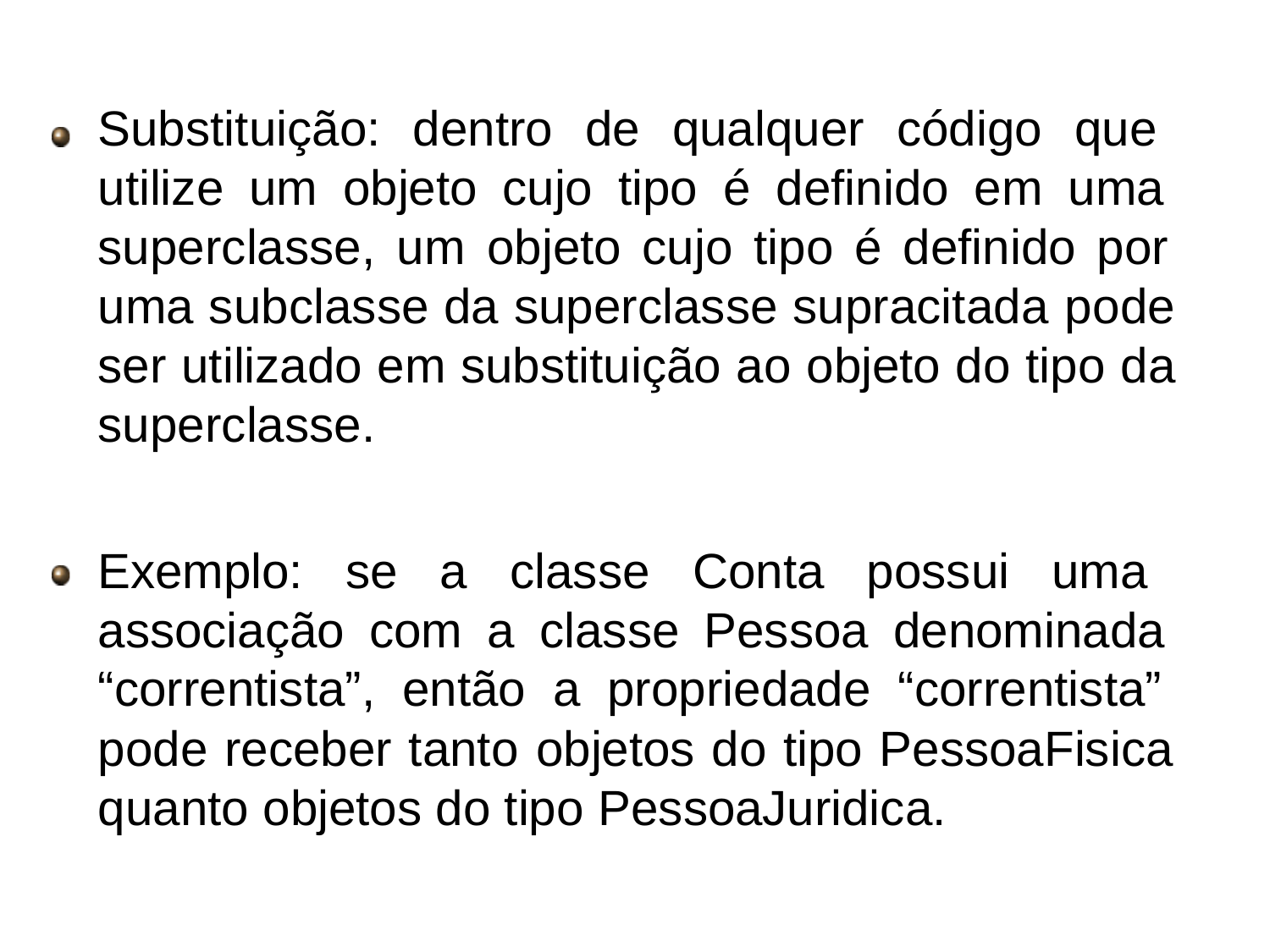

# Generalização
Substituição: dentro de qualquer código que  utilize um objeto cujo tipo é definido em uma  superclasse, um objeto cujo tipo é definido por  uma subclasse da superclasse supracitada pode  ser utilizado em substituição ao objeto do tipo da  superclasse.

Exemplo: se a classe Conta possui uma  associação com a classe Pessoa denominada  “correntista”, então a propriedade “correntista”  pode receber tanto objetos do tipo PessoaFisica  quanto objetos do tipo PessoaJuridica.